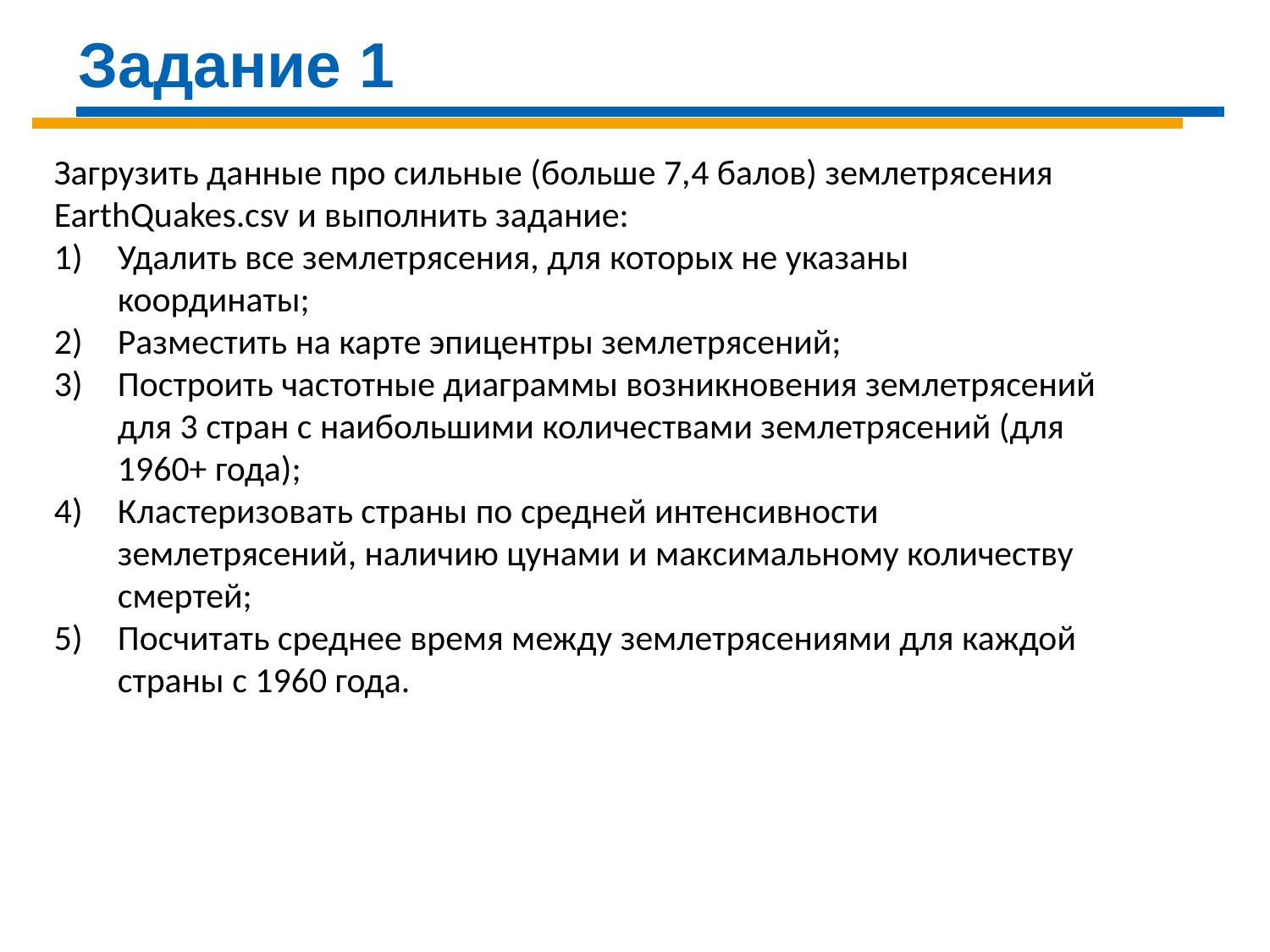

Задание 1
Загрузить данные про сильные (больше 7,4 балов) землетрясения EarthQuakes.csv и выполнить задание:
Удалить все землетрясения, для которых не указаны координаты;
Разместить на карте эпицентры землетрясений;
Построить частотные диаграммы возникновения землетрясений для 3 стран с наибольшими количествами землетрясений (для 1960+ года);
Кластеризовать страны по средней интенсивности землетрясений, наличию цунами и максимальному количеству смертей;
Посчитать среднее время между землетрясениями для каждой страны с 1960 года.